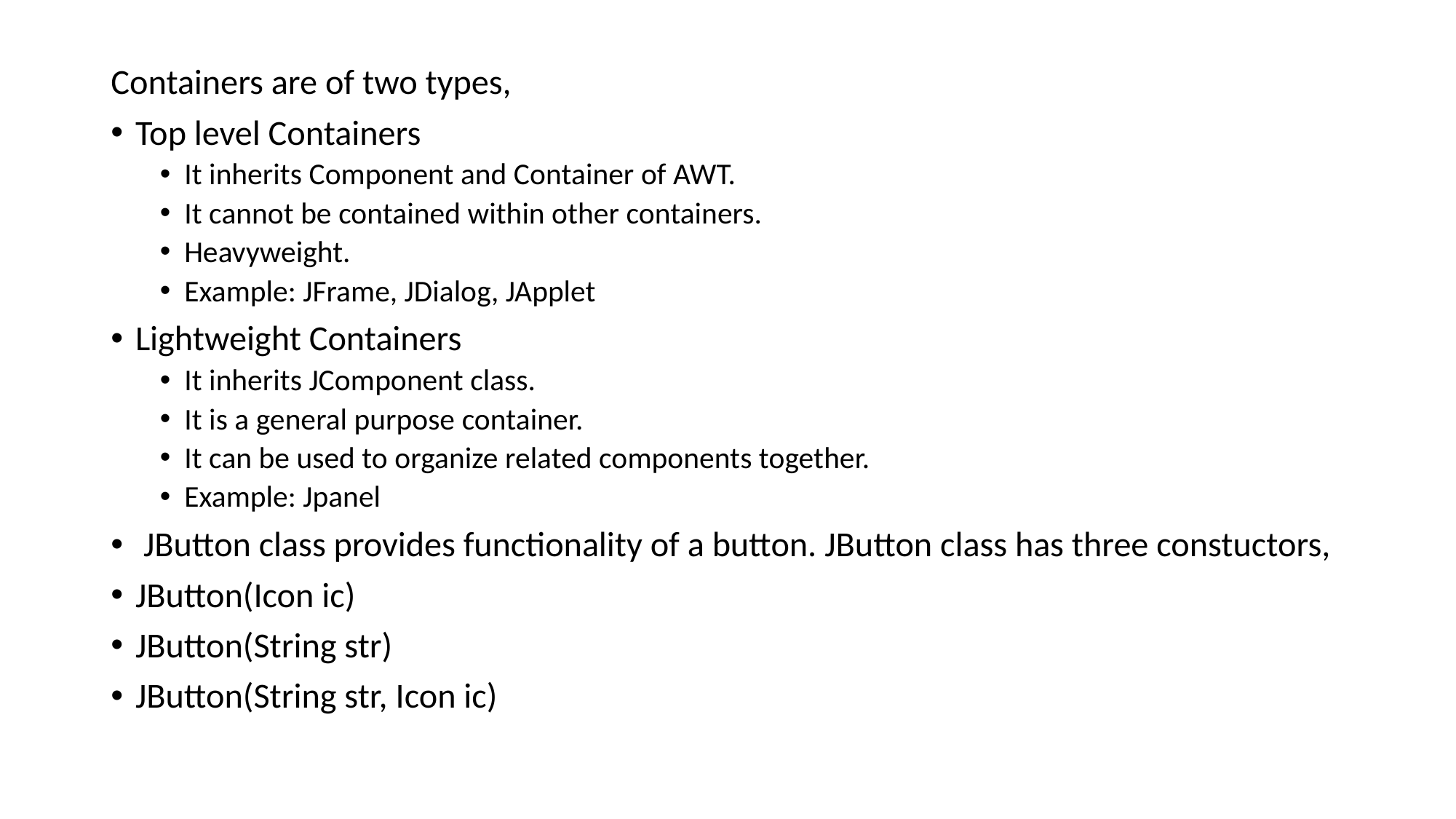

Containers are of two types,
Top level Containers
It inherits Component and Container of AWT.
It cannot be contained within other containers.
Heavyweight.
Example: JFrame, JDialog, JApplet
Lightweight Containers
It inherits JComponent class.
It is a general purpose container.
It can be used to organize related components together.
Example: Jpanel
 JButton class provides functionality of a button. JButton class has three constuctors,
JButton(Icon ic)
JButton(String str)
JButton(String str, Icon ic)